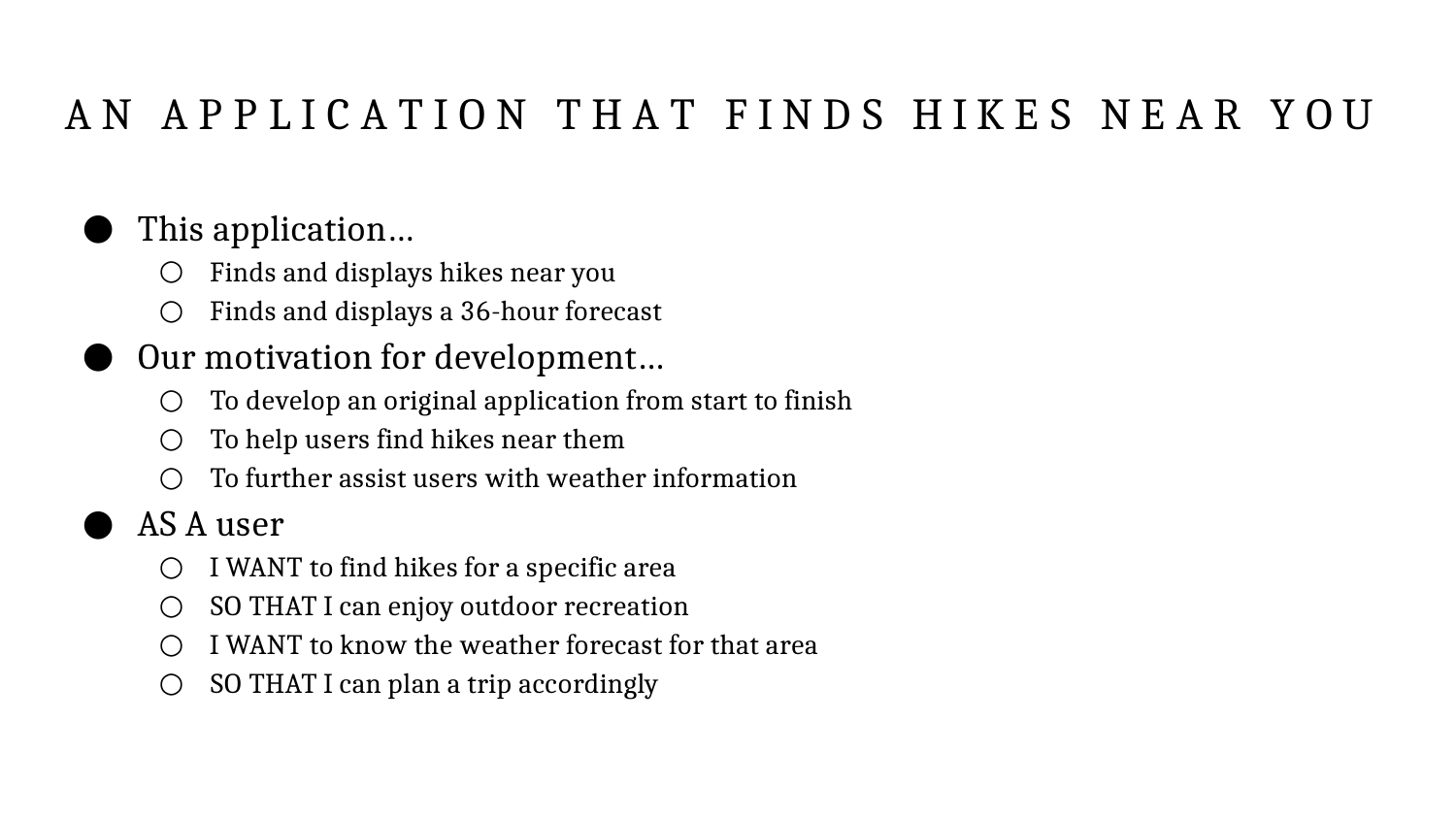

# A N   A P P L I C A T I O N   T H A T   F I N D S   H I K E S   N E A R   Y O U
This application…
Finds and displays hikes near you
Finds and displays a 36-hour forecast
Our motivation for development…
To develop an original application from start to finish
To help users find hikes near them
To further assist users with weather information
AS A user
I WANT to find hikes for a specific area
SO THAT I can enjoy outdoor recreation
I WANT to know the weather forecast for that area
SO THAT I can plan a trip accordingly